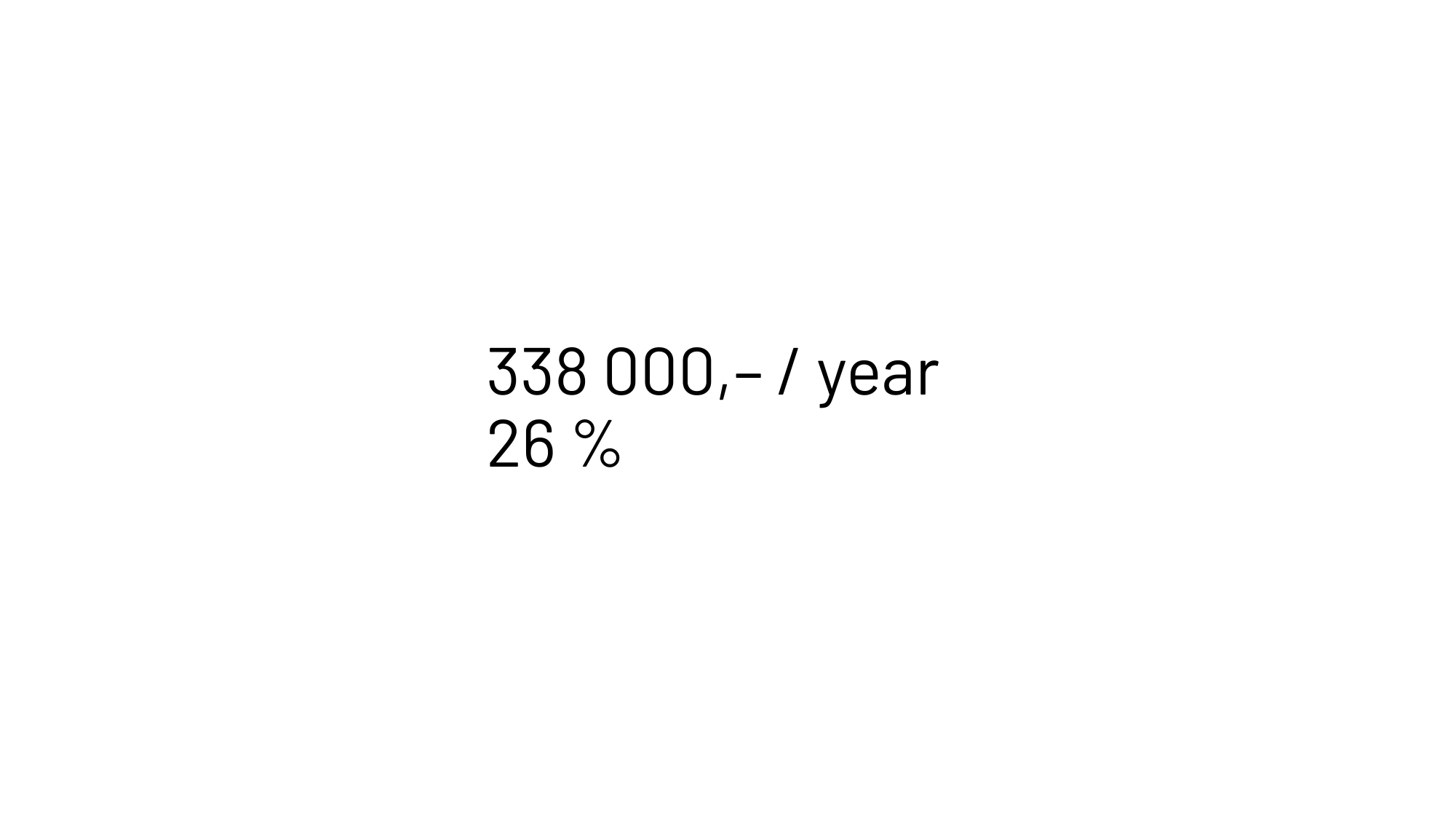

# 338 000,– / year 26 %